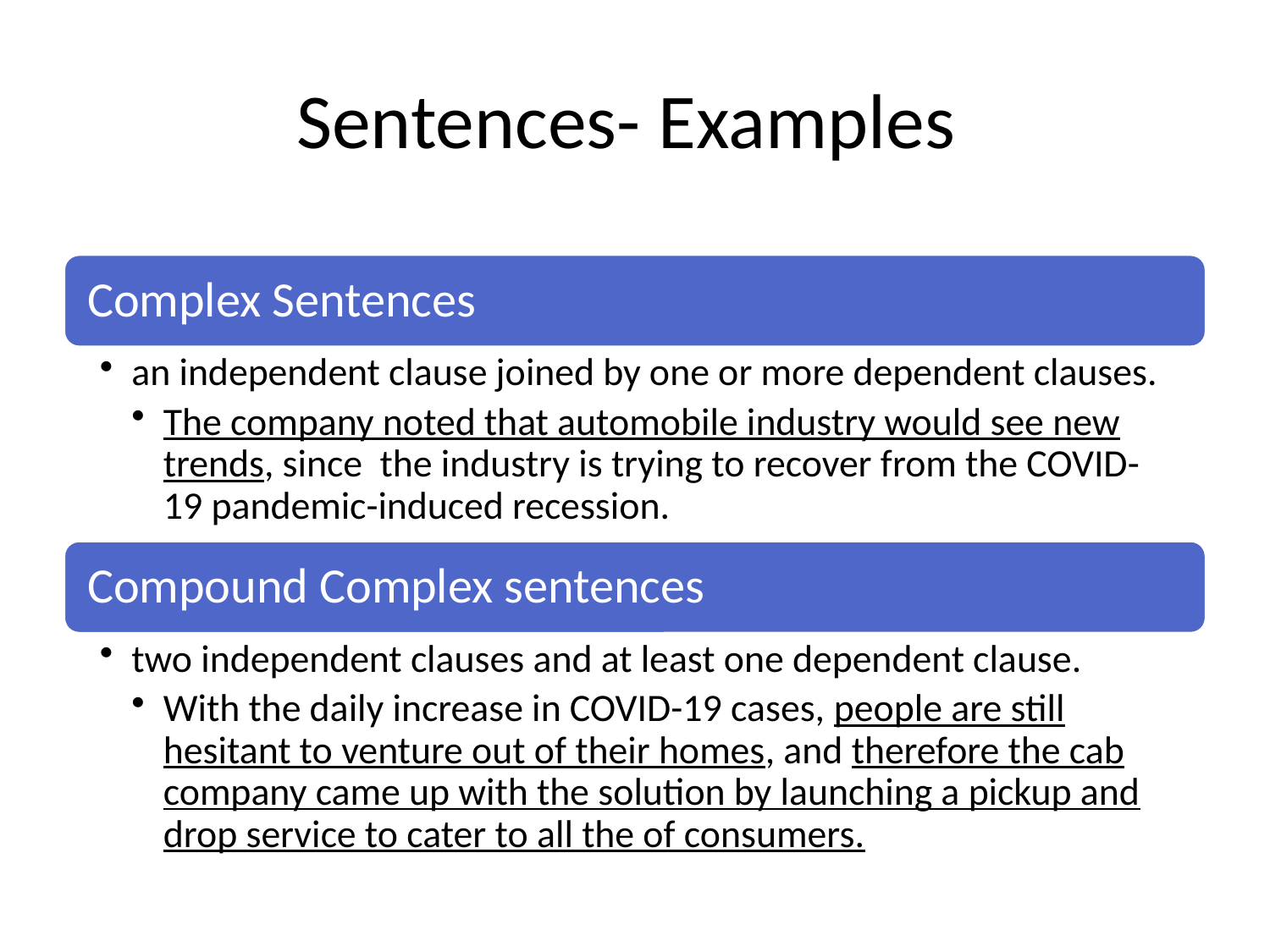

# Sentences- Examples
Complex Sentences
an independent clause joined by one or more dependent clauses.
The company noted that automobile industry would see new trends, since  the industry is trying to recover from the COVID-19 pandemic-induced recession.
Compound Complex sentences
two independent clauses and at least one dependent clause.
With the daily increase in COVID-19 cases, people are still hesitant to venture out of their homes, and therefore the cab company came up with the solution by launching a pickup and drop service to cater to all the of consumers.